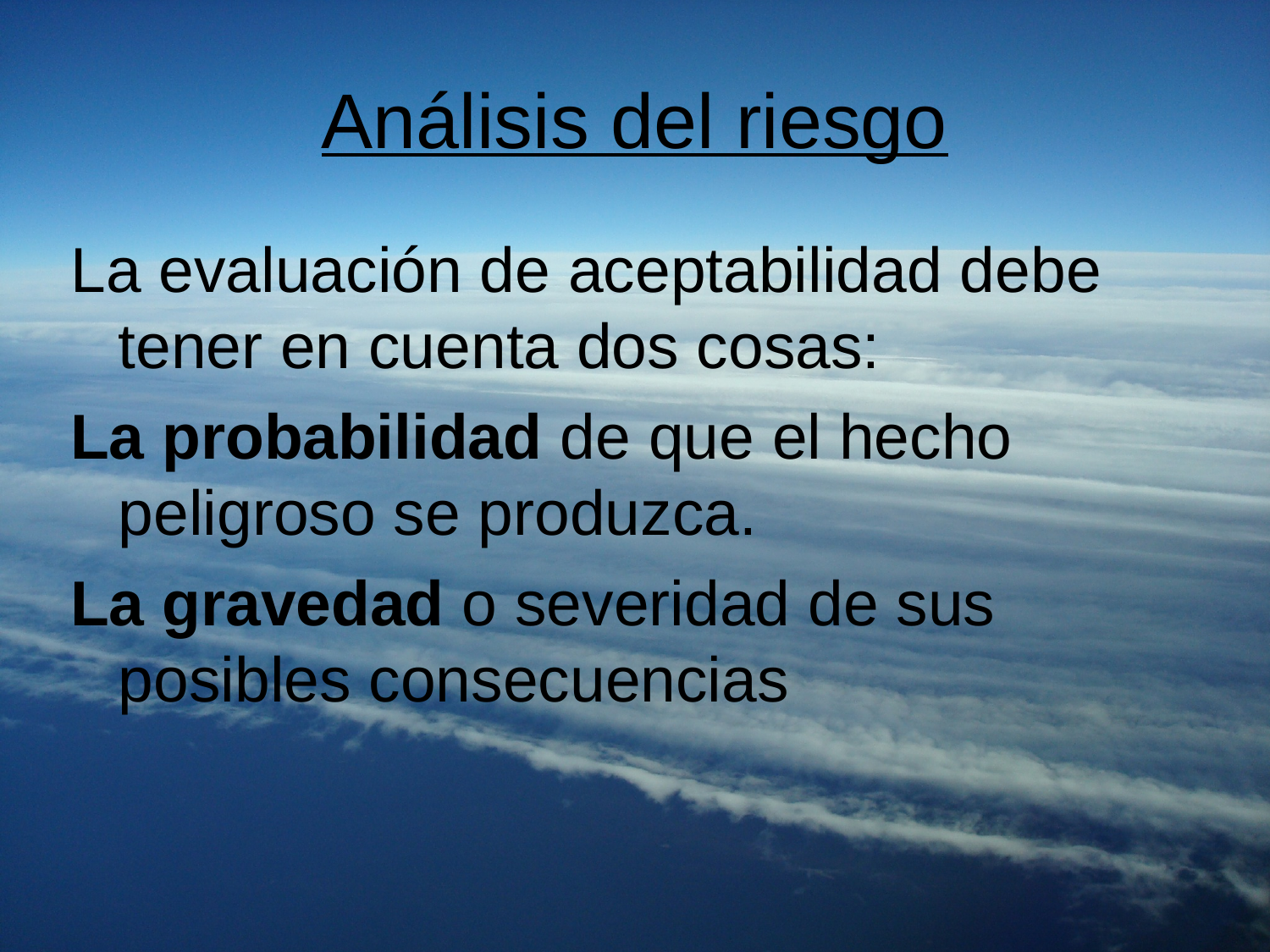

# Análisis del riesgo
La evaluación de aceptabilidad debe tener en cuenta dos cosas:
La probabilidad de que el hecho peligroso se produzca.
La gravedad o severidad de sus posibles consecuencias